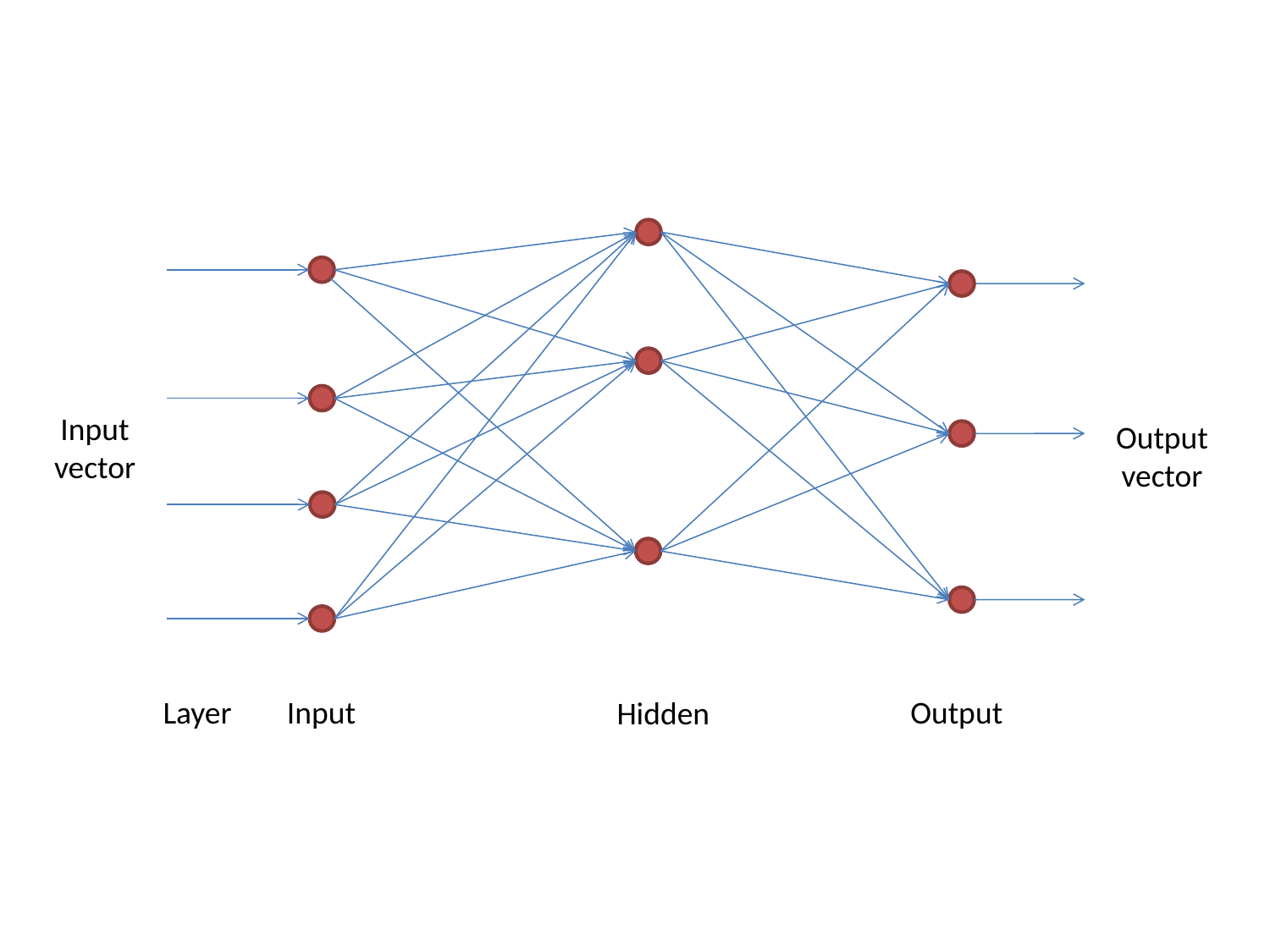

Input
vector
Output
vector

Layer
Input
Output
Hidden